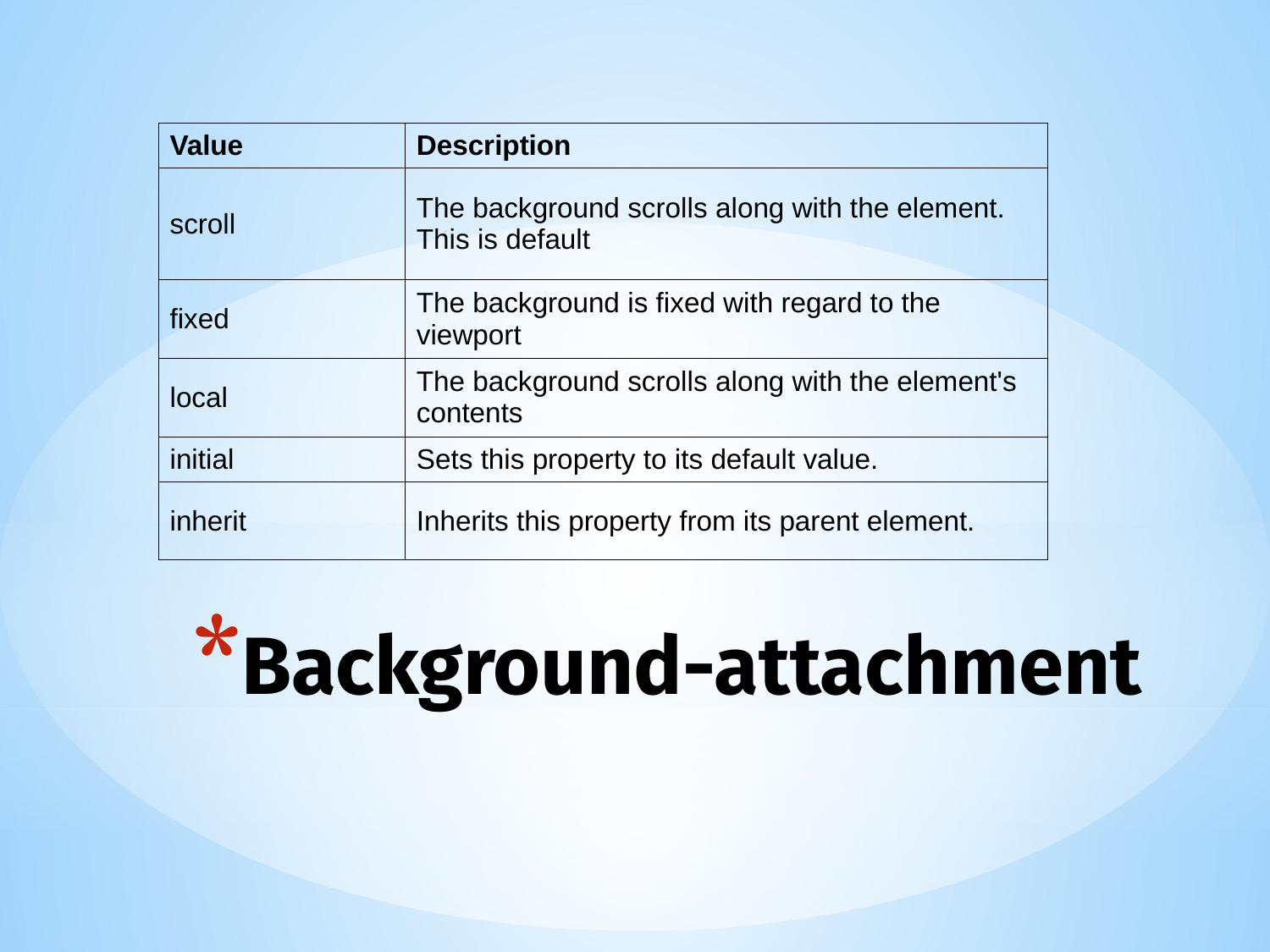

| Value | Description |
| --- | --- |
| scroll | The background scrolls along with the element. This is default |
| fixed | The background is fixed with regard to the viewport |
| local | The background scrolls along with the element's contents |
| initial | Sets this property to its default value. |
| inherit | Inherits this property from its parent element. |
# Background-attachment